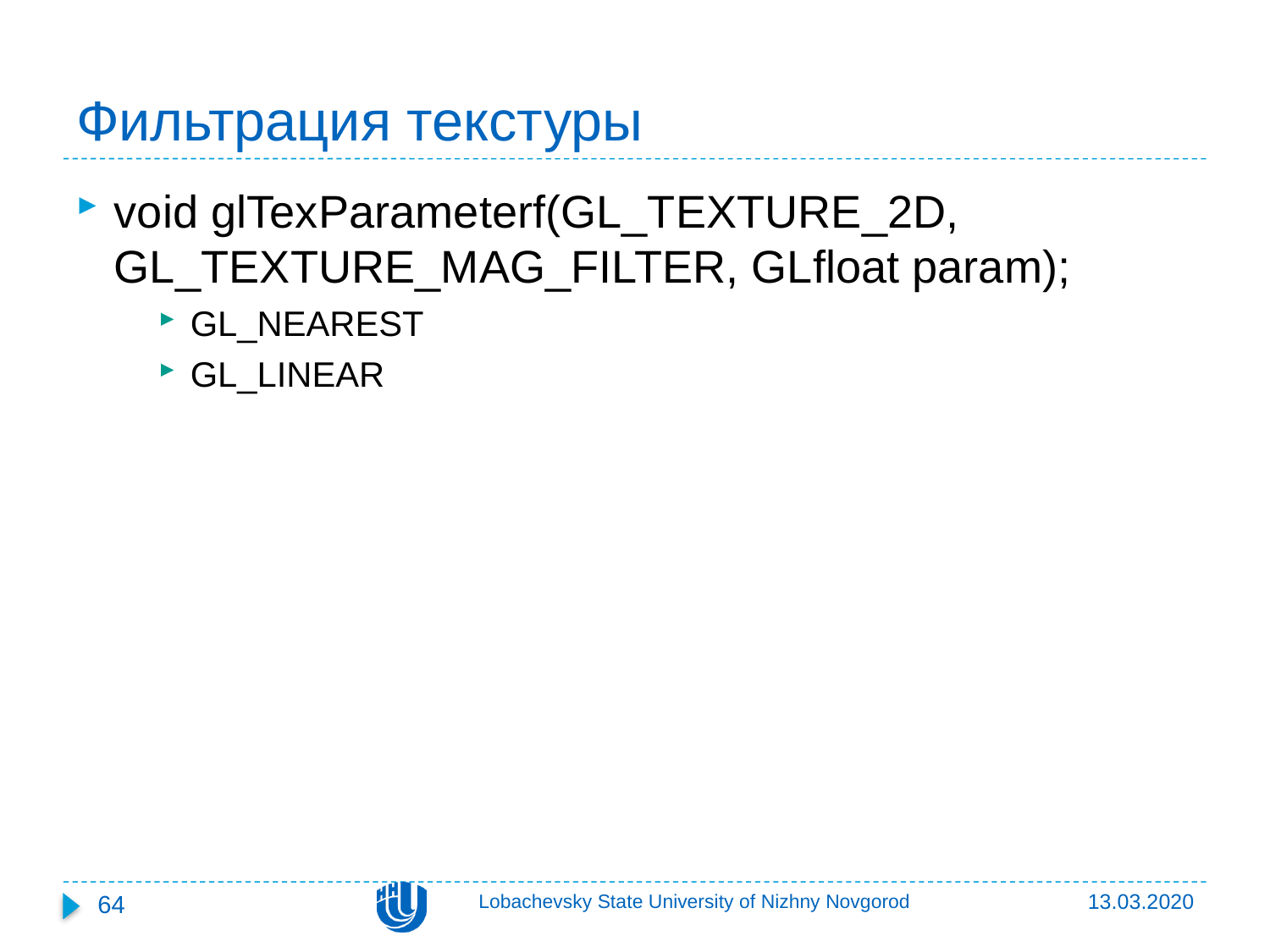

# Фильтрация текстуры
void glTexParameterf(GL_TEXTURE_2D, GL_TEXTURE_MAG_FILTER, GLfloat param);
GL_NEAREST
GL_LINEAR
64
Lobachevsky State University of Nizhny Novgorod
13.03.2020